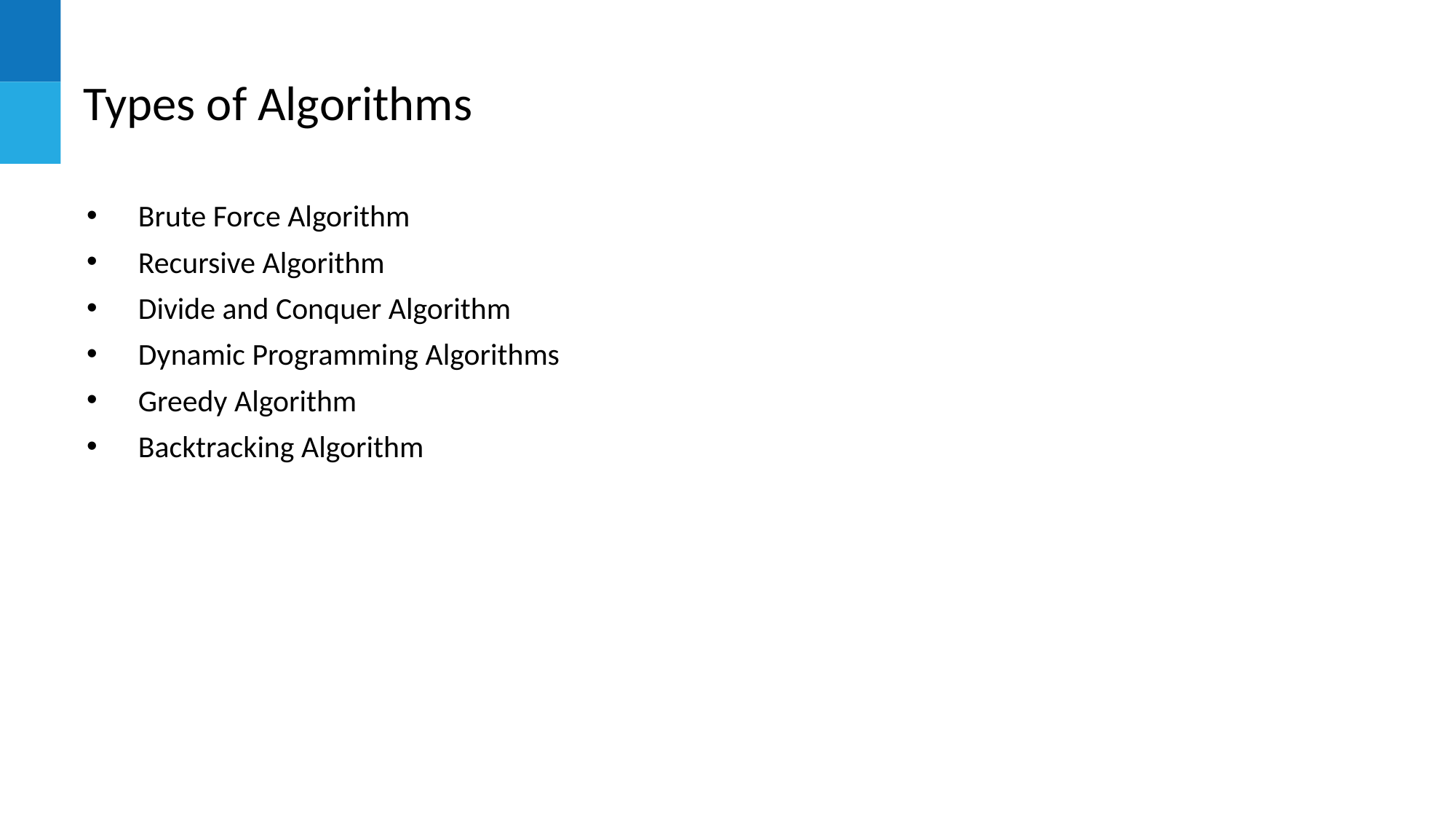

# Types of Algorithms
Brute Force Algorithm
Recursive Algorithm
Divide and Conquer Algorithm
Dynamic Programming Algorithms
Greedy Algorithm
Backtracking Algorithm